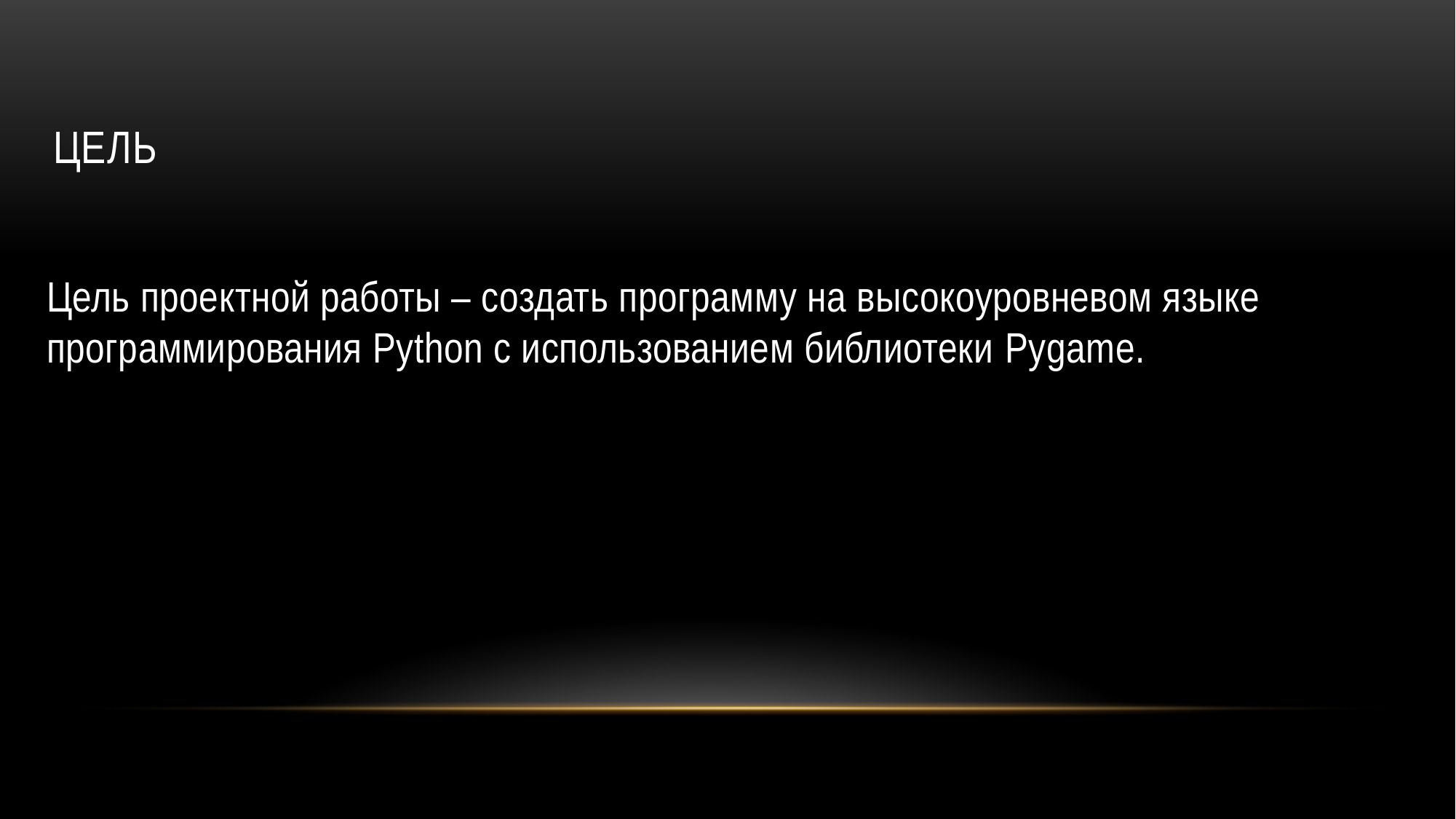

# Цель
Цель проектной работы – создать программу на высокоуровневом языке программирования Python с использованием библиотеки Pygame.